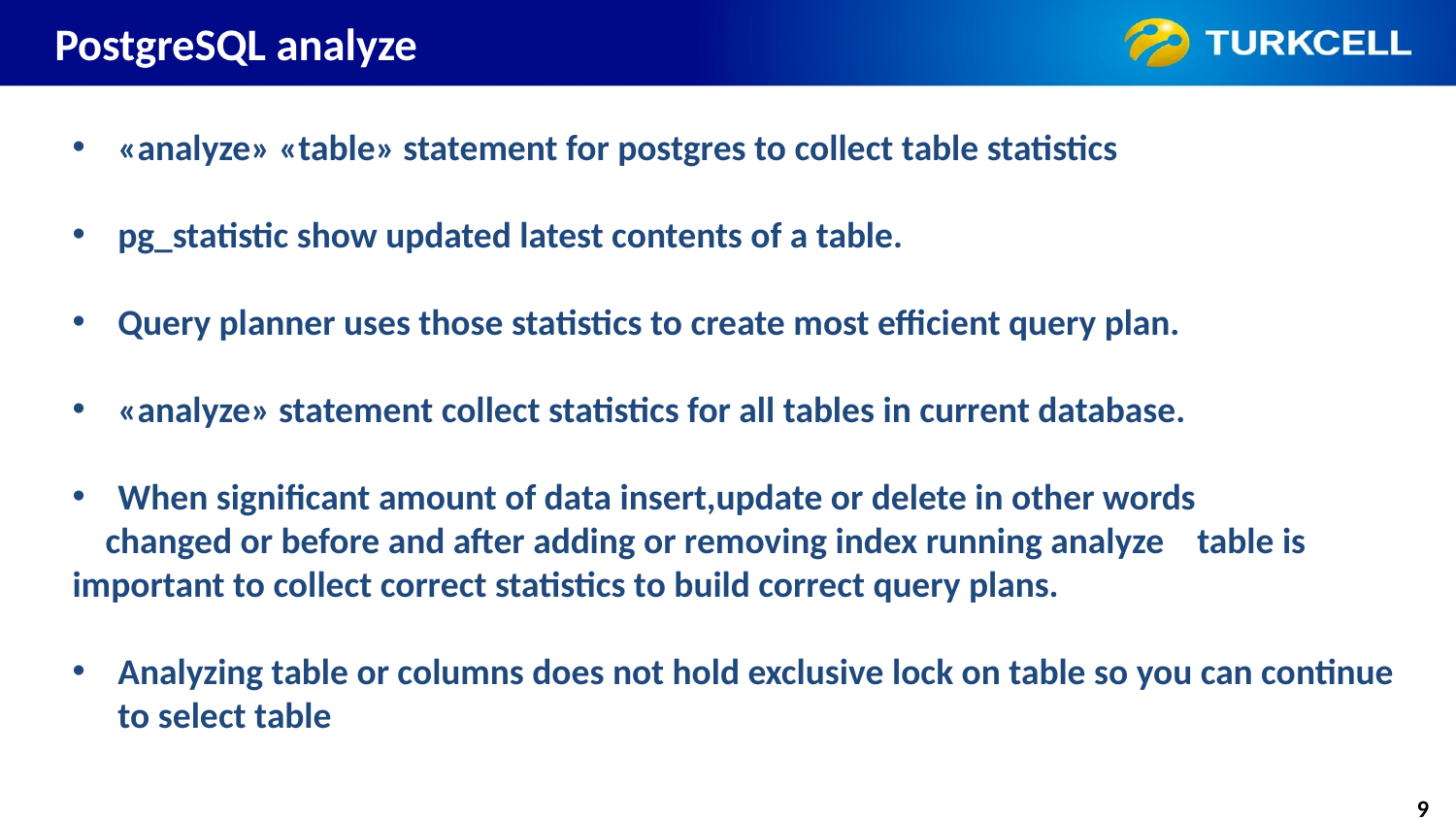

# PostgreSQL analyze
«analyze» «table» statement for postgres to collect table statistics

pg_statistic show updated latest contents of a table.

Query planner uses those statistics to create most efficient query plan.

«analyze» statement collect statistics for all tables in current database.

When significant amount of data insert,update or delete in other words
    changed or before and after adding or removing index running analyze    table is     important to collect correct statistics to build correct query plans.

Analyzing table or columns does not hold exclusive lock on table so you can continue to select table